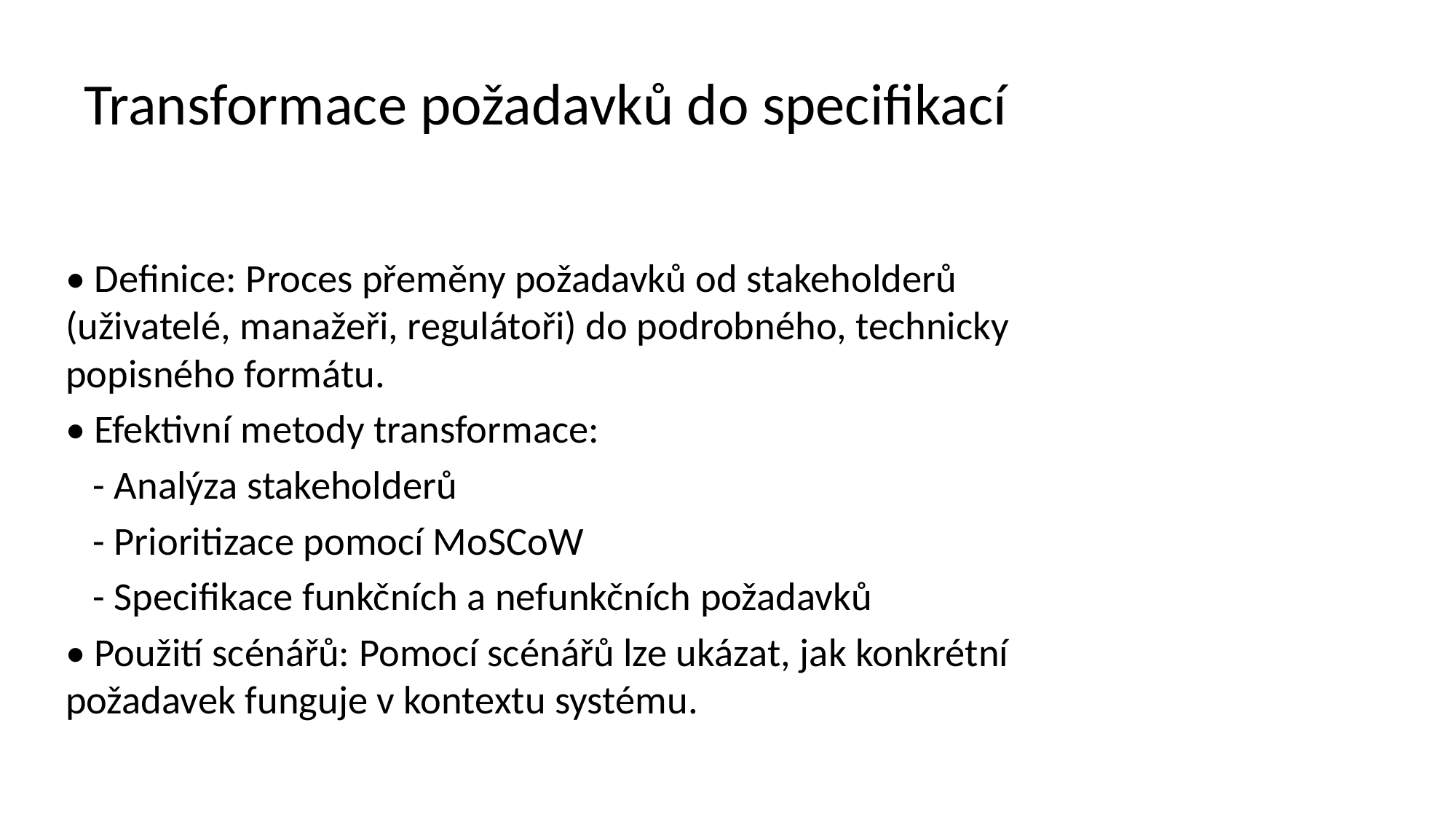

# Transformace požadavků do specifikací

• Definice: Proces přeměny požadavků od stakeholderů (uživatelé, manažeři, regulátoři) do podrobného, technicky popisného formátu.
• Efektivní metody transformace:
   - Analýza stakeholderů
   - Prioritizace pomocí MoSCoW
   - Specifikace funkčních a nefunkčních požadavků
• Použití scénářů: Pomocí scénářů lze ukázat, jak konkrétní požadavek funguje v kontextu systému.